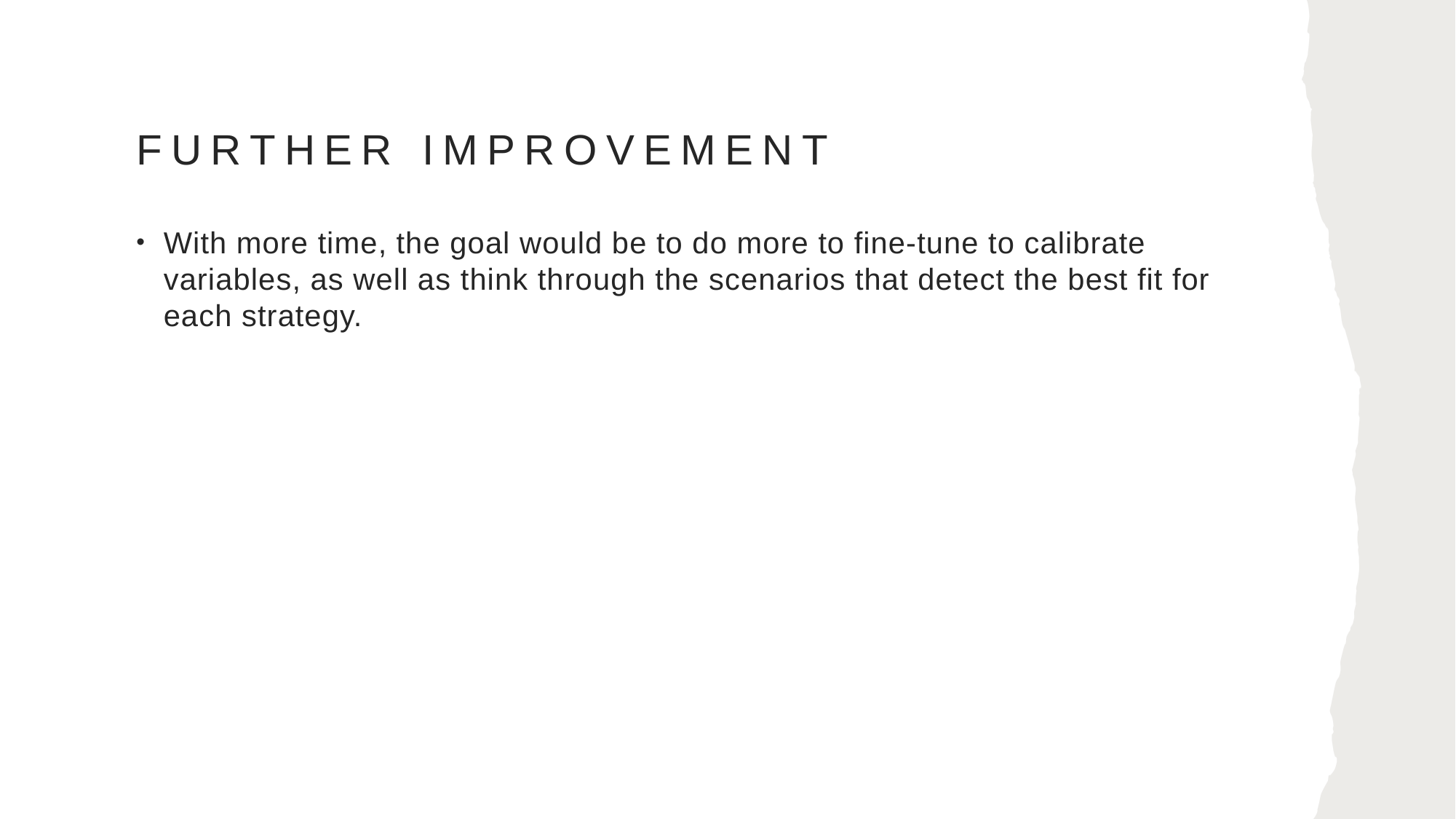

# Further improvement
With more time, the goal would be to do more to fine-tune to calibrate variables, as well as think through the scenarios that detect the best fit for each strategy.